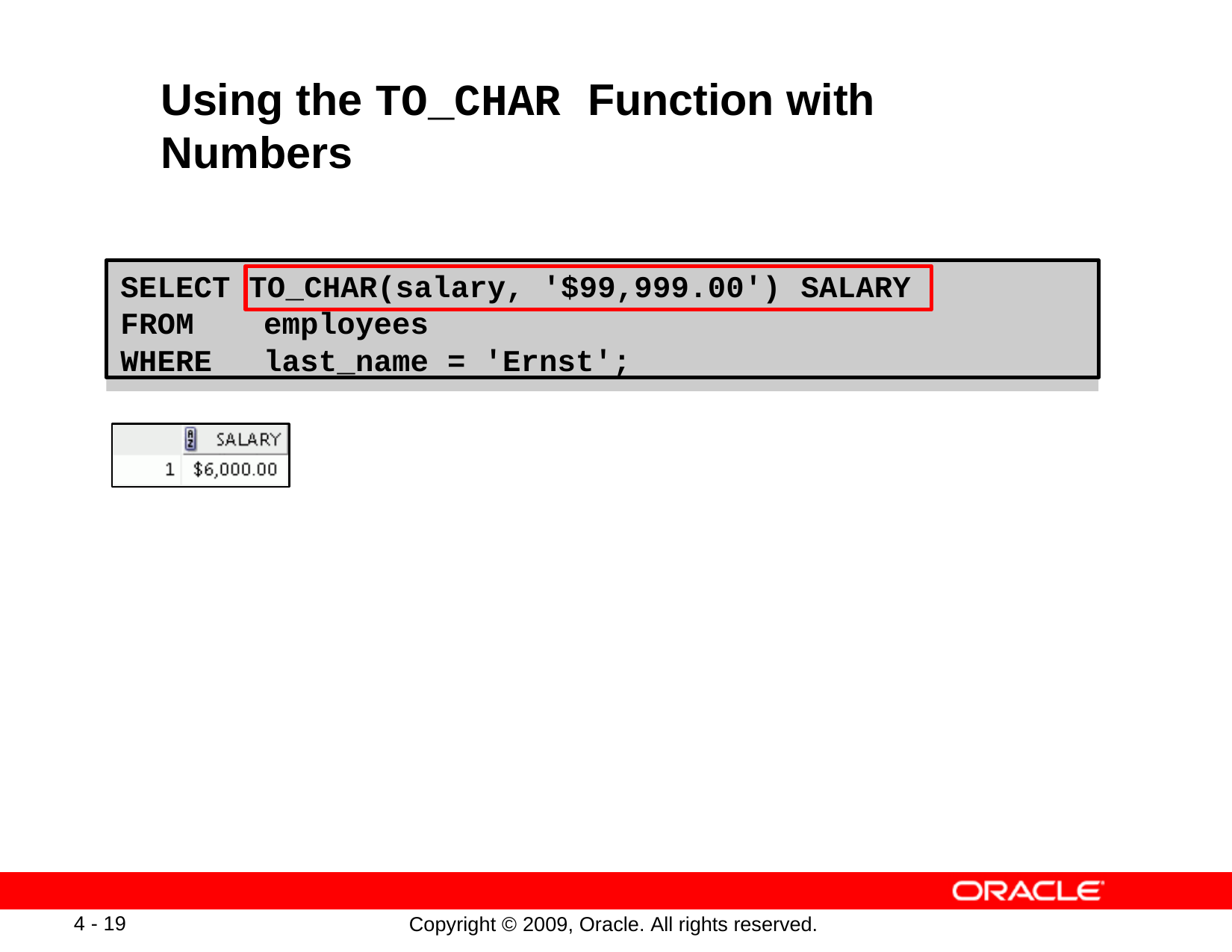

# Using the TO_CHAR Function with Numbers

SELECT TO_CHAR(salary, '$99,999.00') SALARY
FROM	employees
WHERE	last_name = 'Ernst';

4 - 19
Copyright © 2009, Oracle. All rights reserved.